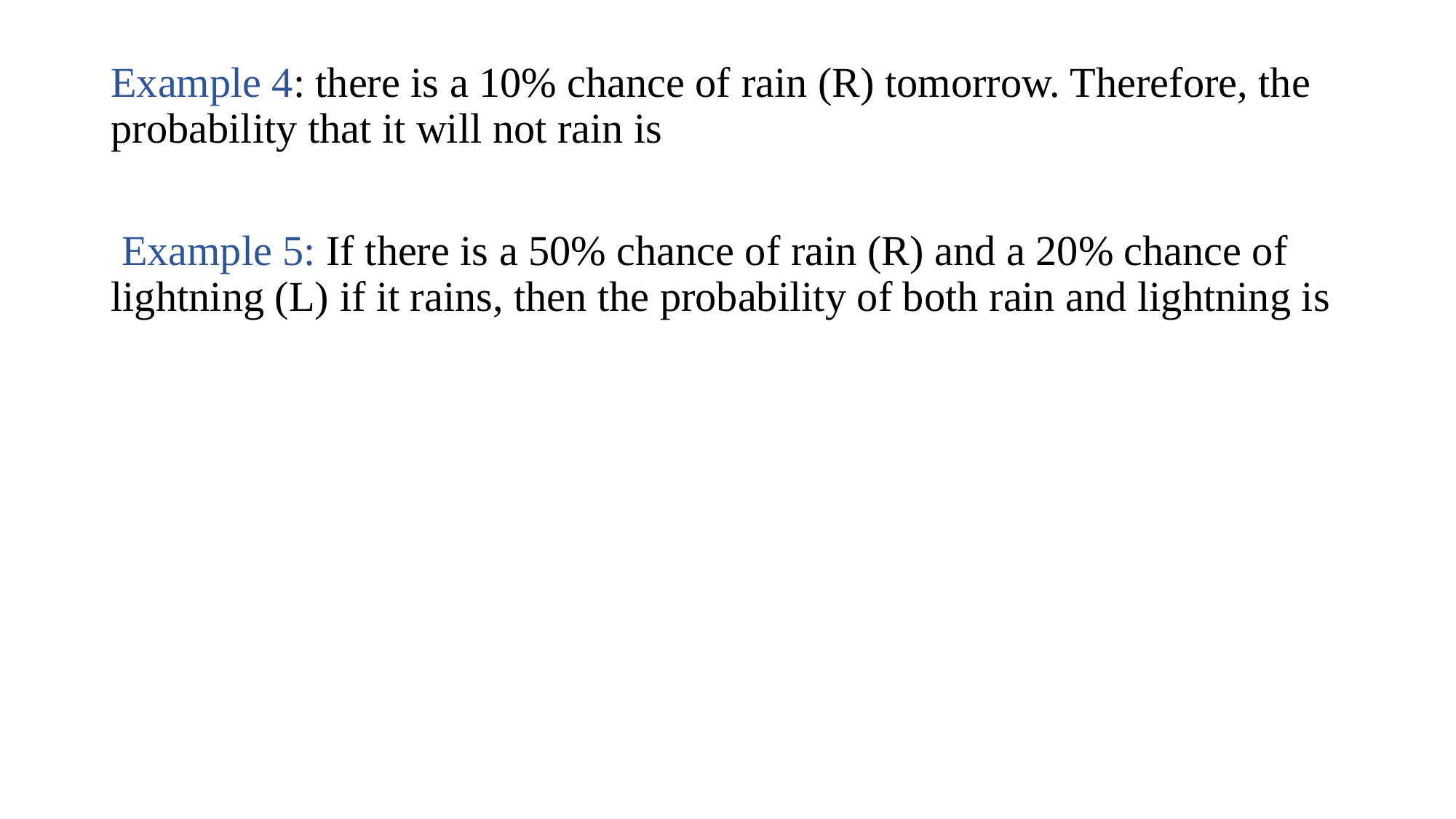

Example 4: there is a 10% chance of rain (R) tomorrow. Therefore, the probability that it will not rain is

 Example 5: If there is a 50% chance of rain (R) and a 20% chance of lightning (L) if it rains, then the probability of both rain and lightning is